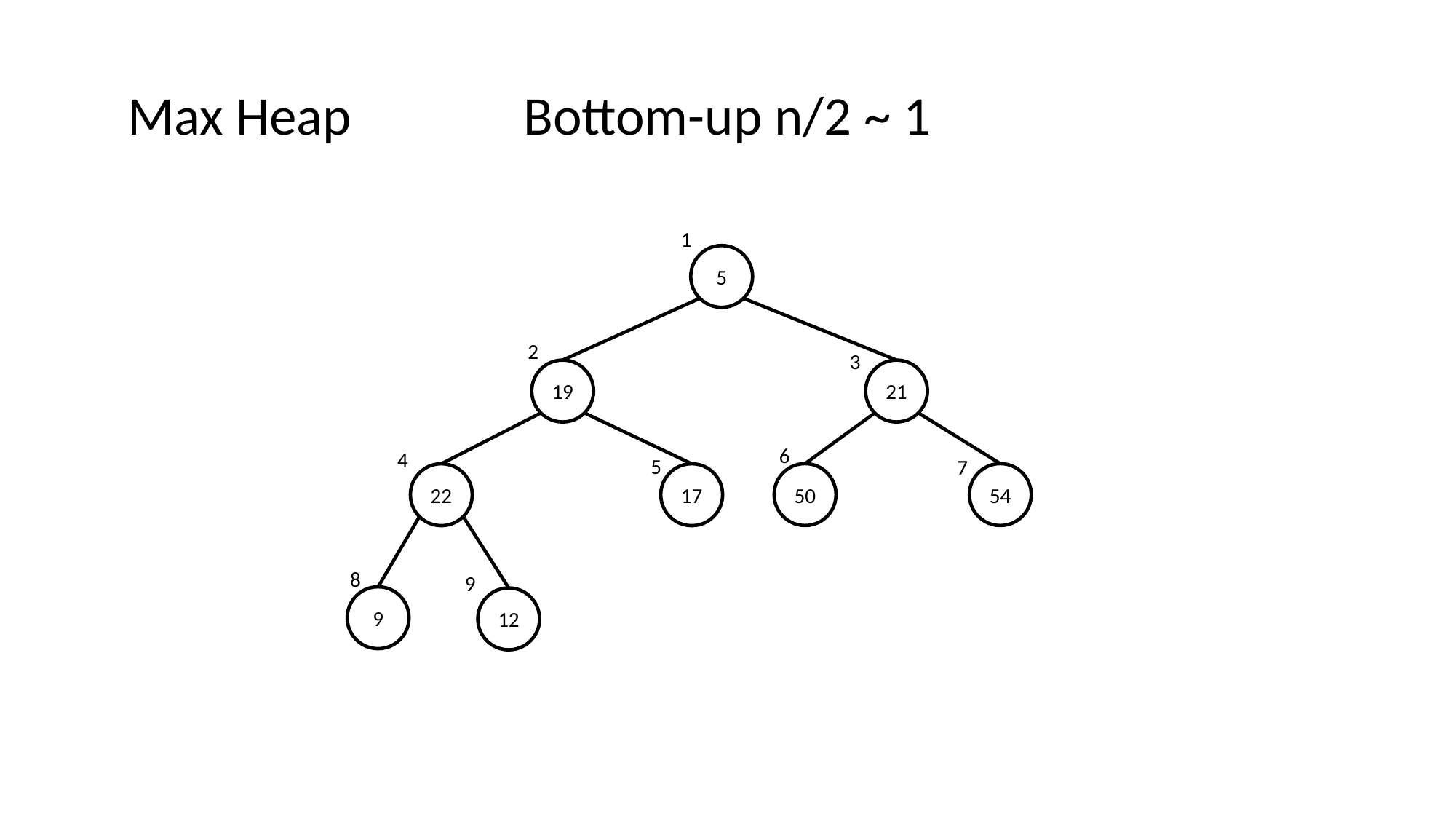

Max Heap
Bottom-up n/2 ~ 1
1
5
2
3
19
21
6
4
5
7
50
54
22
17
8
9
9
12